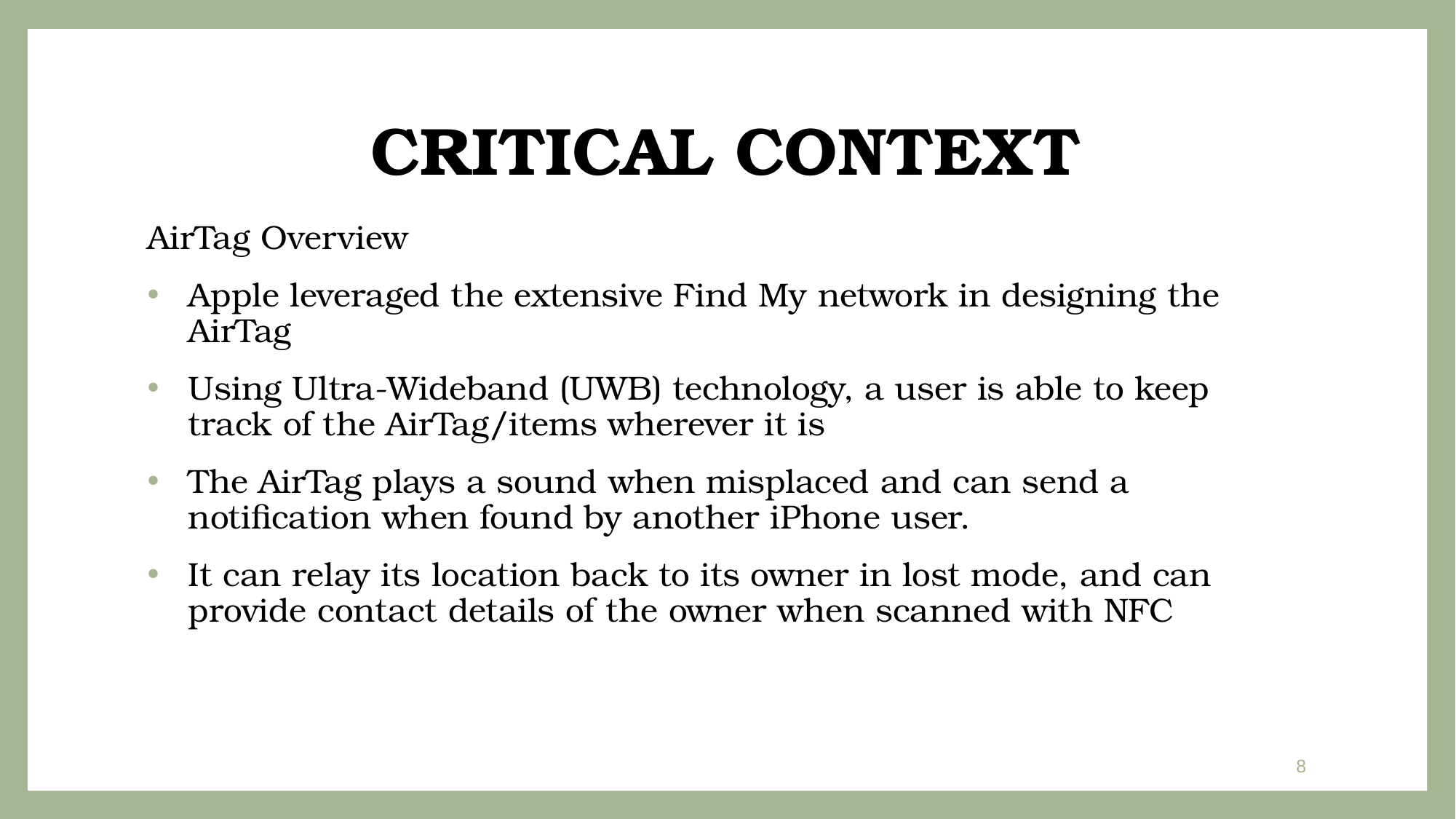

# CRITICAL CONTEXT
AirTag Overview
Apple leveraged the extensive Find My network in designing the AirTag
Using Ultra-Wideband (UWB) technology, a user is able to keep track of the AirTag/items wherever it is
The AirTag plays a sound when misplaced and can send a notification when found by another iPhone user.
It can relay its location back to its owner in lost mode, and can provide contact details of the owner when scanned with NFC
8